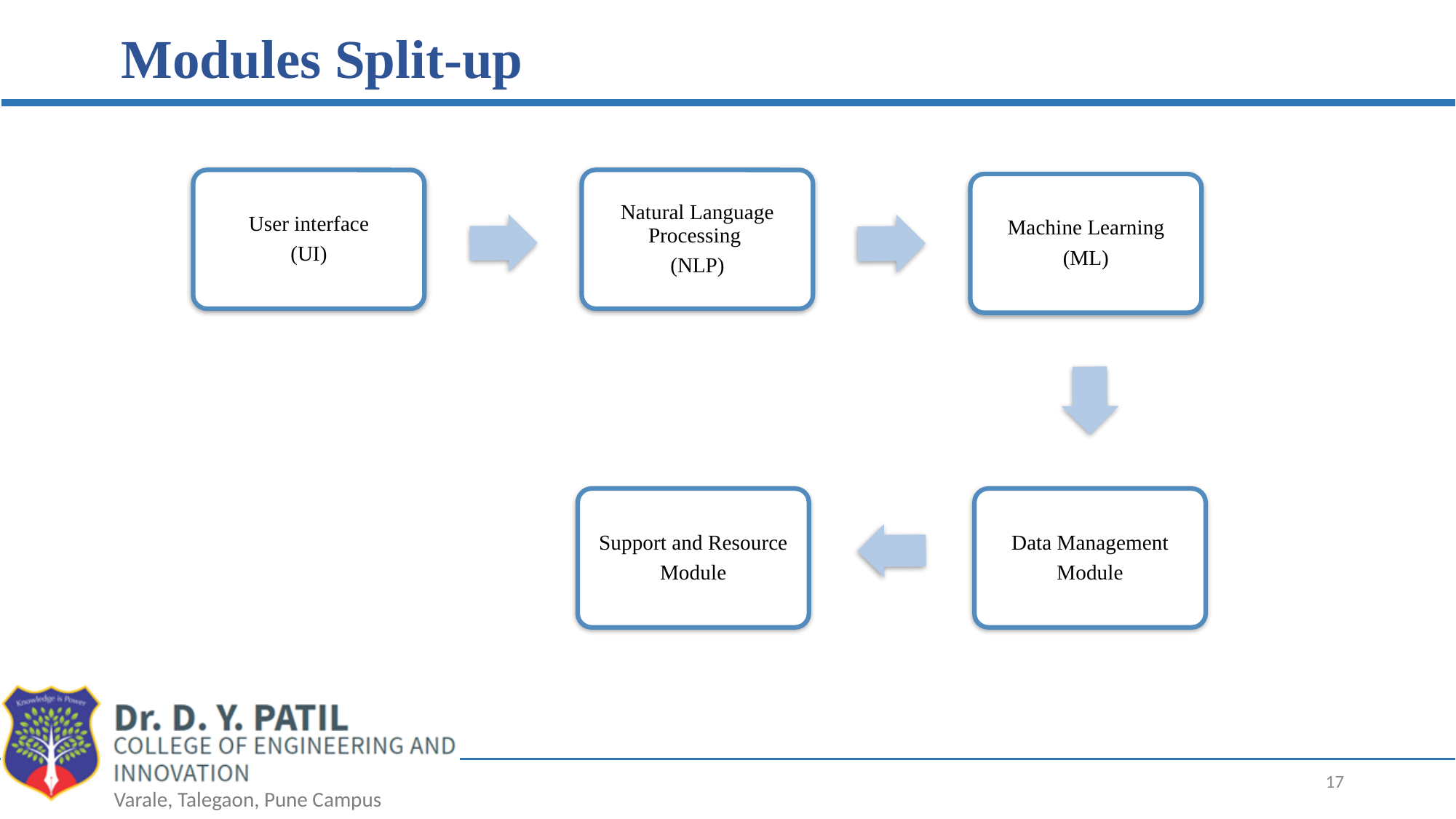

Modules Split-up

User interface
(UI)

Natural Language Processing
(NLP)

Machine Learning
(ML)

Support and Resource
Module

Data Management
Module

17